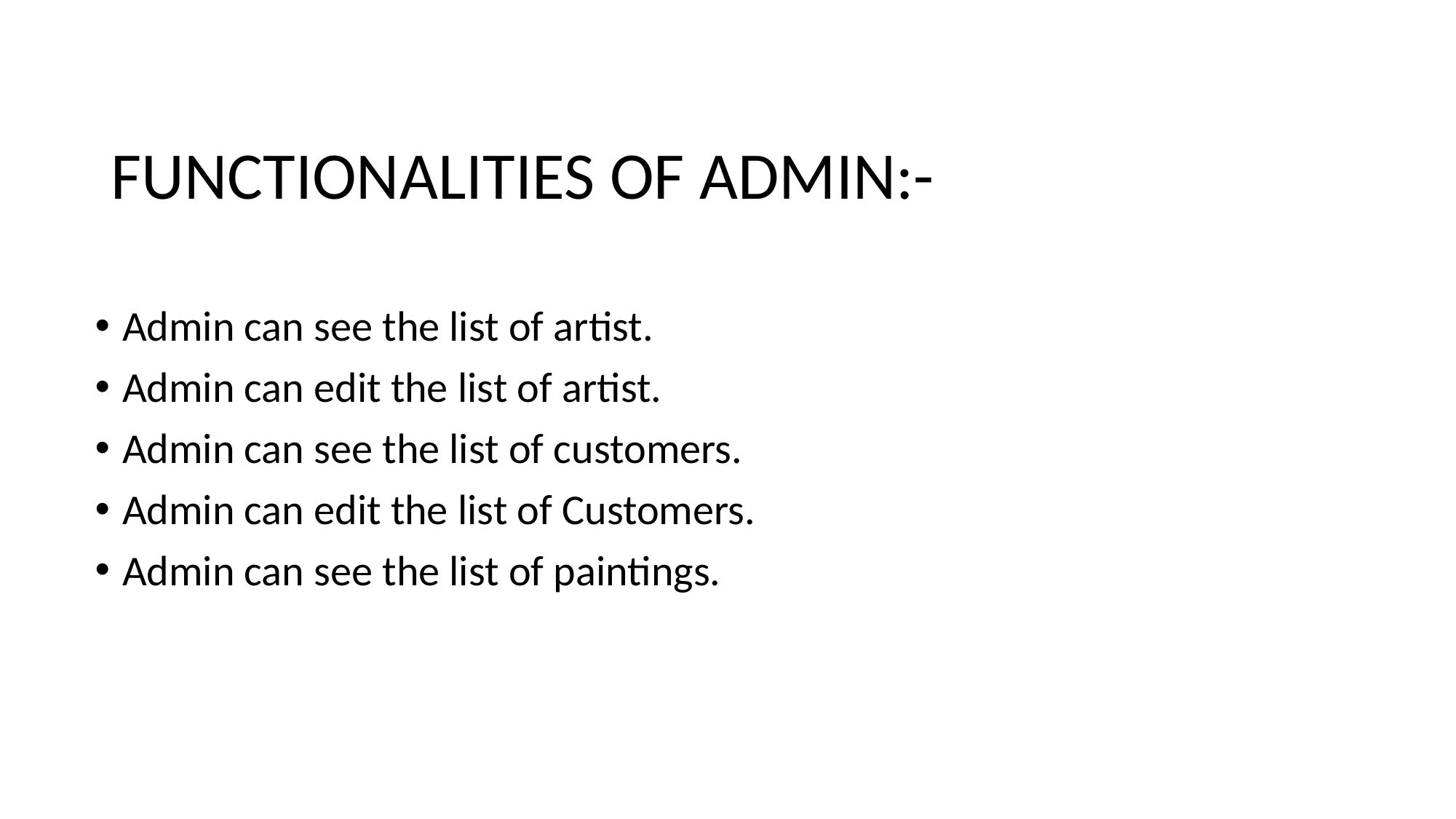

# FUNCTIONALITIES OF ADMIN:-
Admin can see the list of artist.
Admin can edit the list of artist.
Admin can see the list of customers.
Admin can edit the list of Customers.
Admin can see the list of paintings.